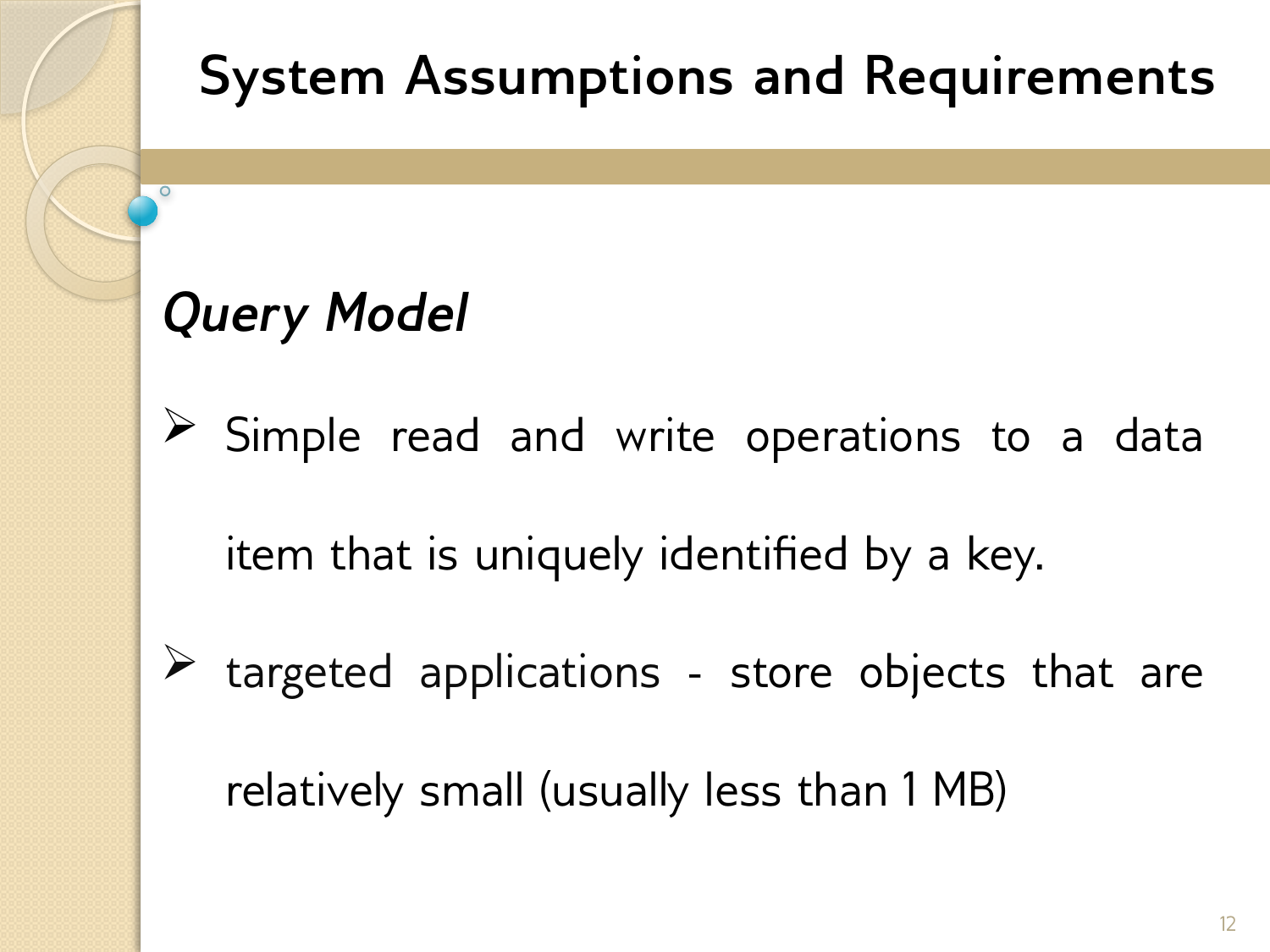

System Assumptions and Requirements

Query Model
Simple read and write operations to a data item that is uniquely identified by a key.
targeted applications - store objects that are relatively small (usually less than 1 MB)
12